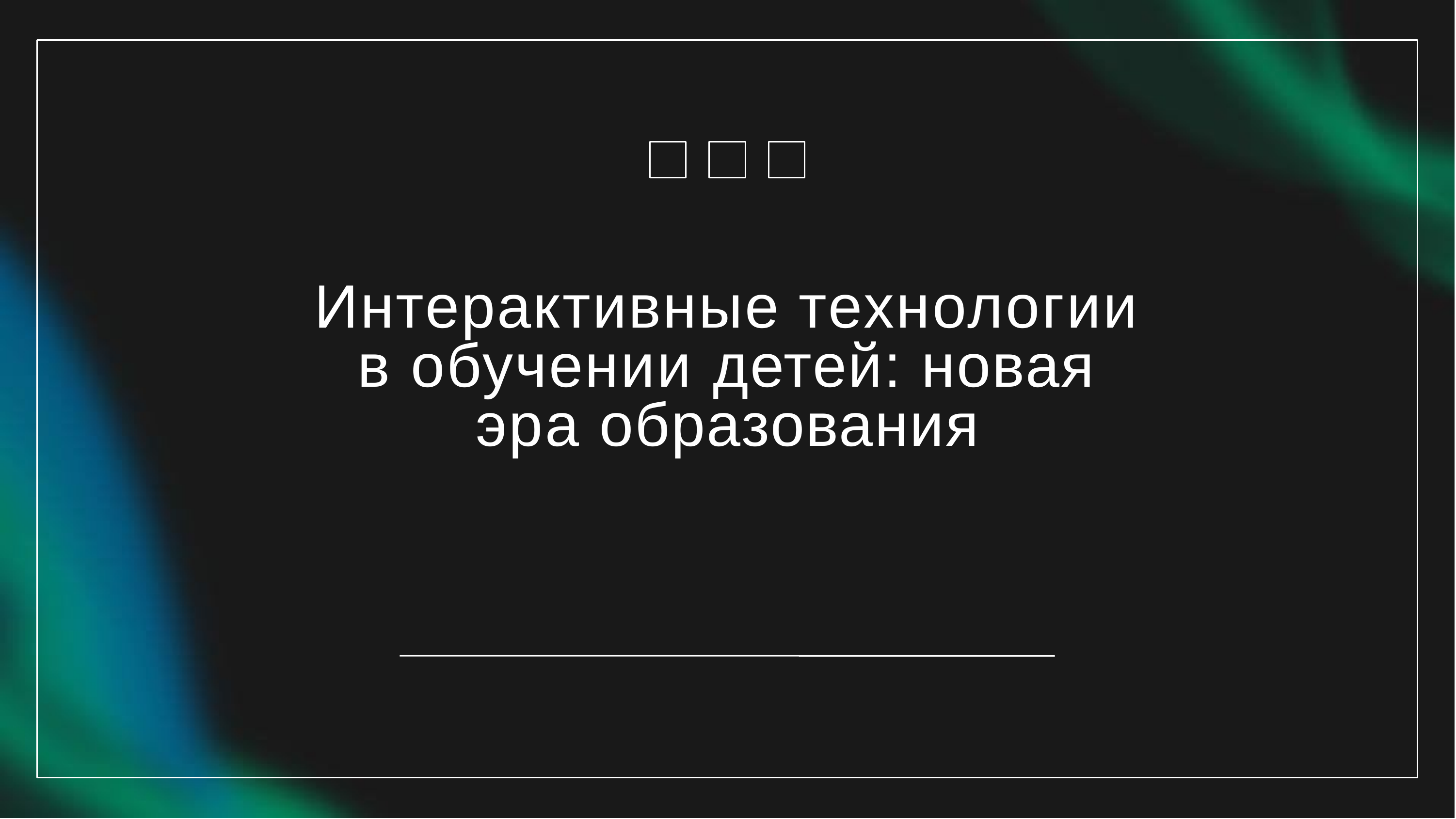

# Интерактивные технологии  в обучении детей: новая  эра образования